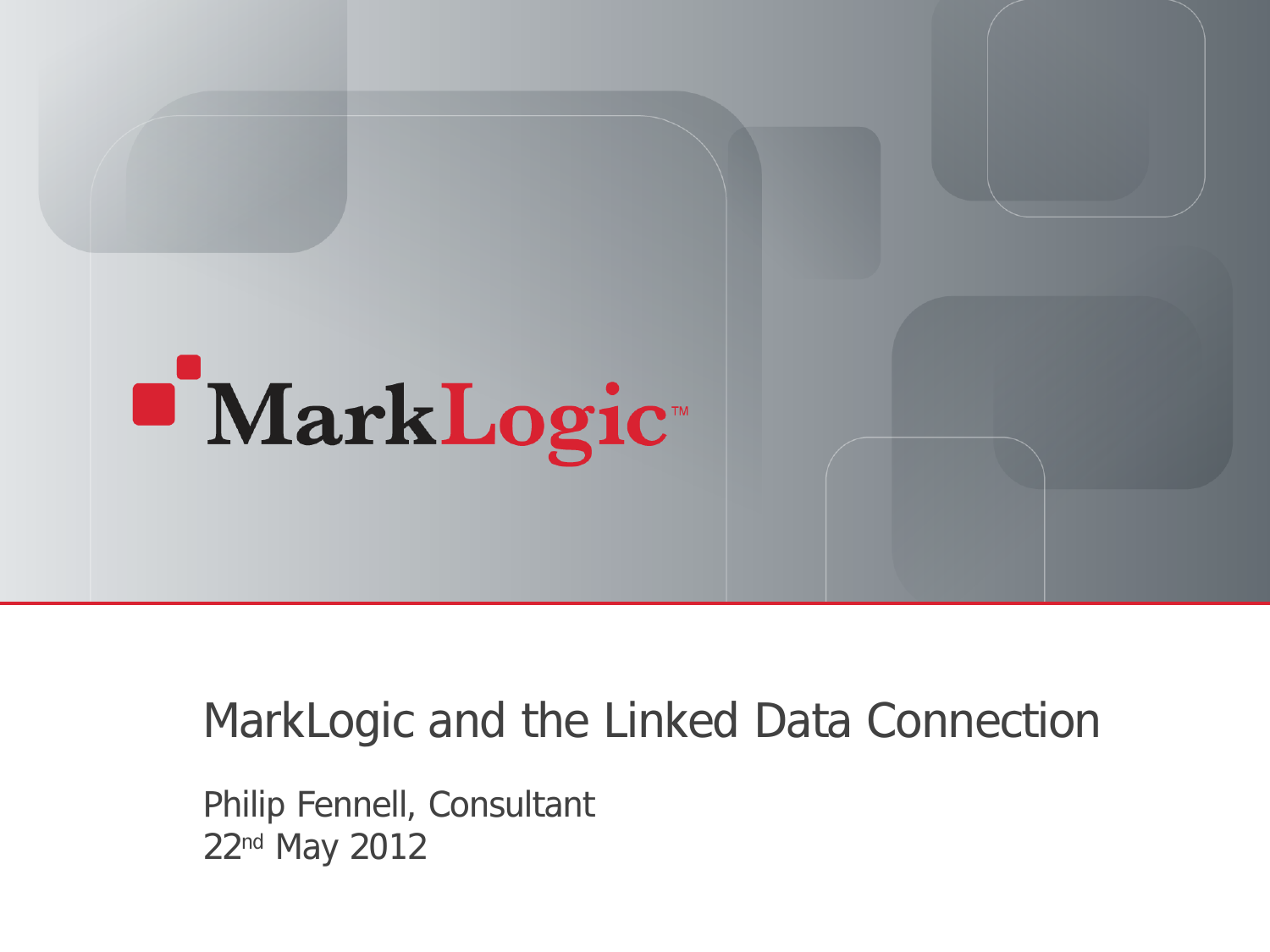

# MarkLogic and the Linked Data Connection
Philip Fennell, Consultant
22nd May 2012